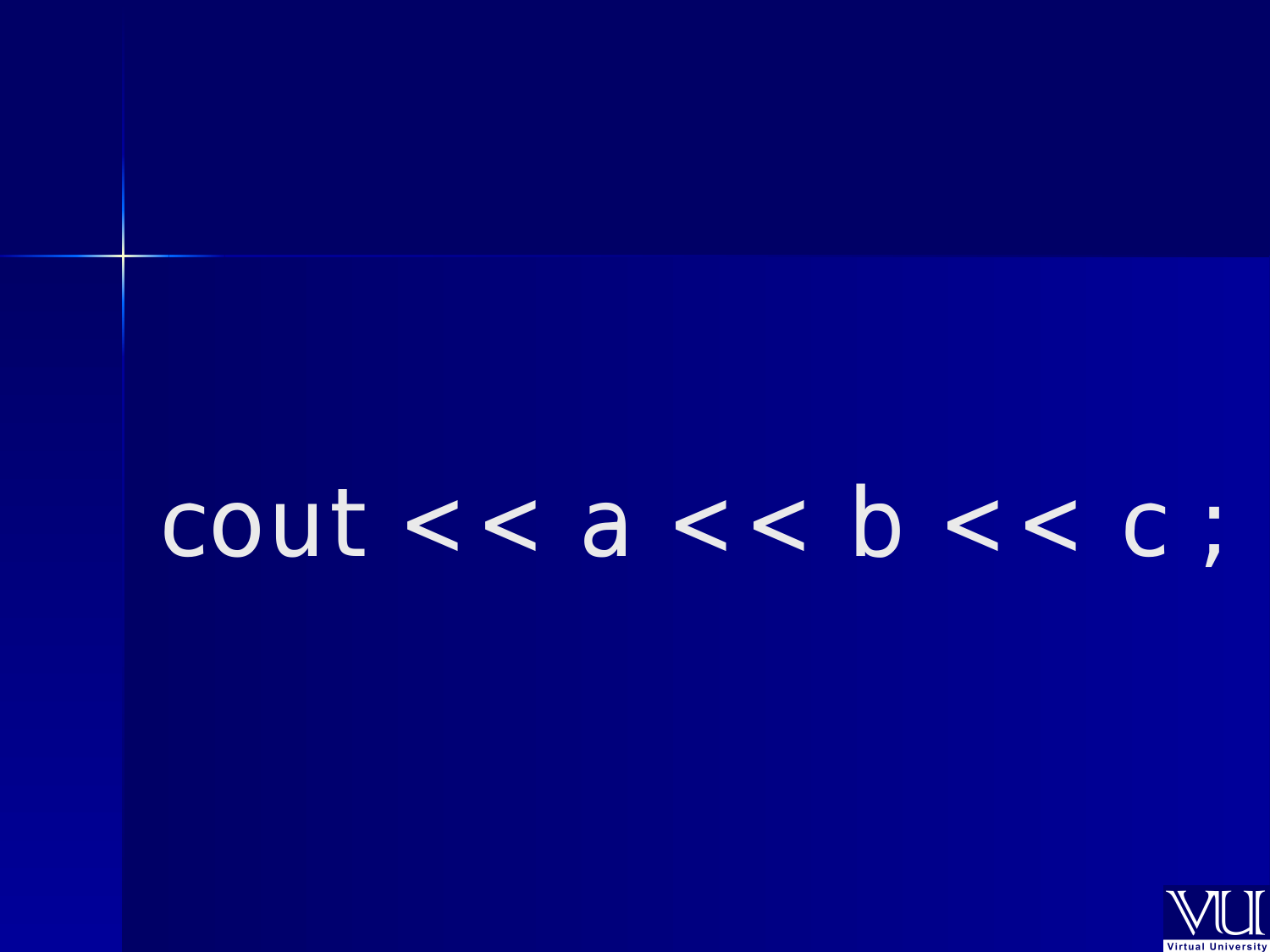

# cout << a << b << c ;